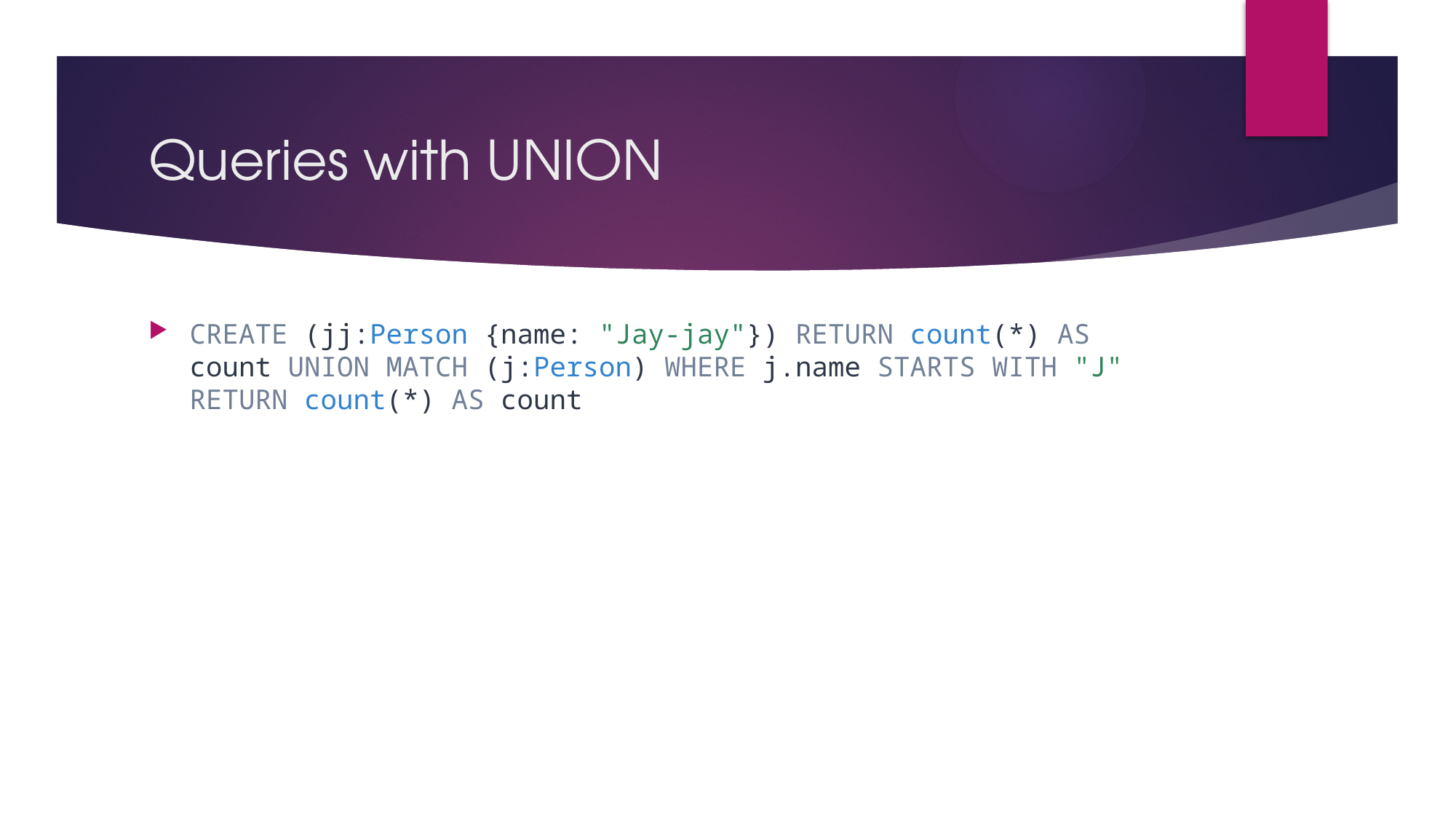

# Queries with UNION
CREATE (jj:Person {name: "Jay-jay"}) RETURN count(*) AS count UNION MATCH (j:Person) WHERE j.name STARTS WITH "J" RETURN count(*) AS count